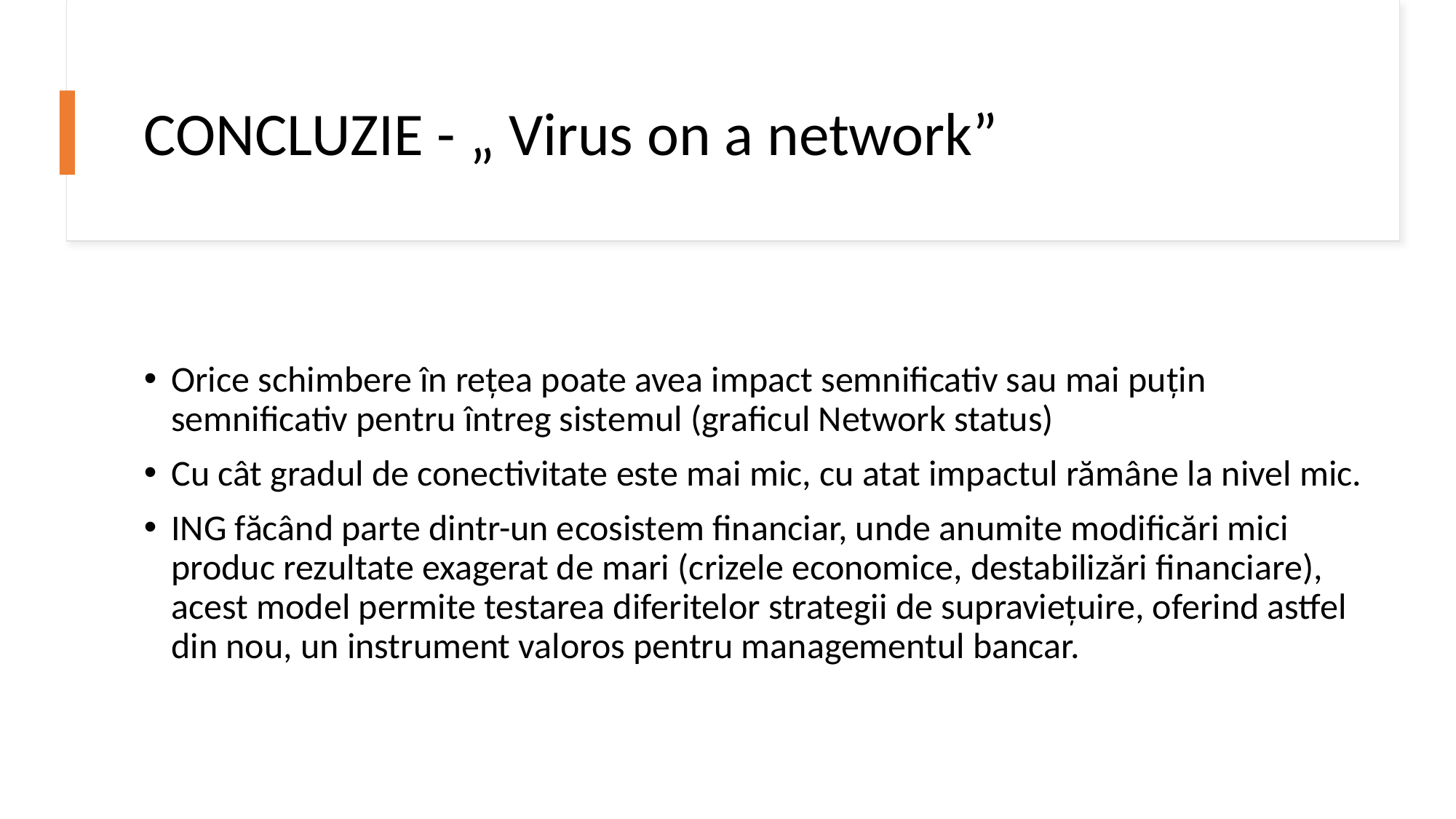

# CONCLUZIE - „ Virus on a network”

Orice schimbere în rețea poate avea impact semnificativ sau mai puțin semnificativ pentru întreg sistemul (graficul Network status)
Cu cât gradul de conectivitate este mai mic, cu atat impactul rămâne la nivel mic.
ING făcând parte dintr-un ecosistem financiar, unde anumite modificări mici produc rezultate exagerat de mari (crizele economice, destabilizări financiare), acest model permite testarea diferitelor strategii de supraviețuire, oferind astfel din nou, un instrument valoros pentru managementul bancar.